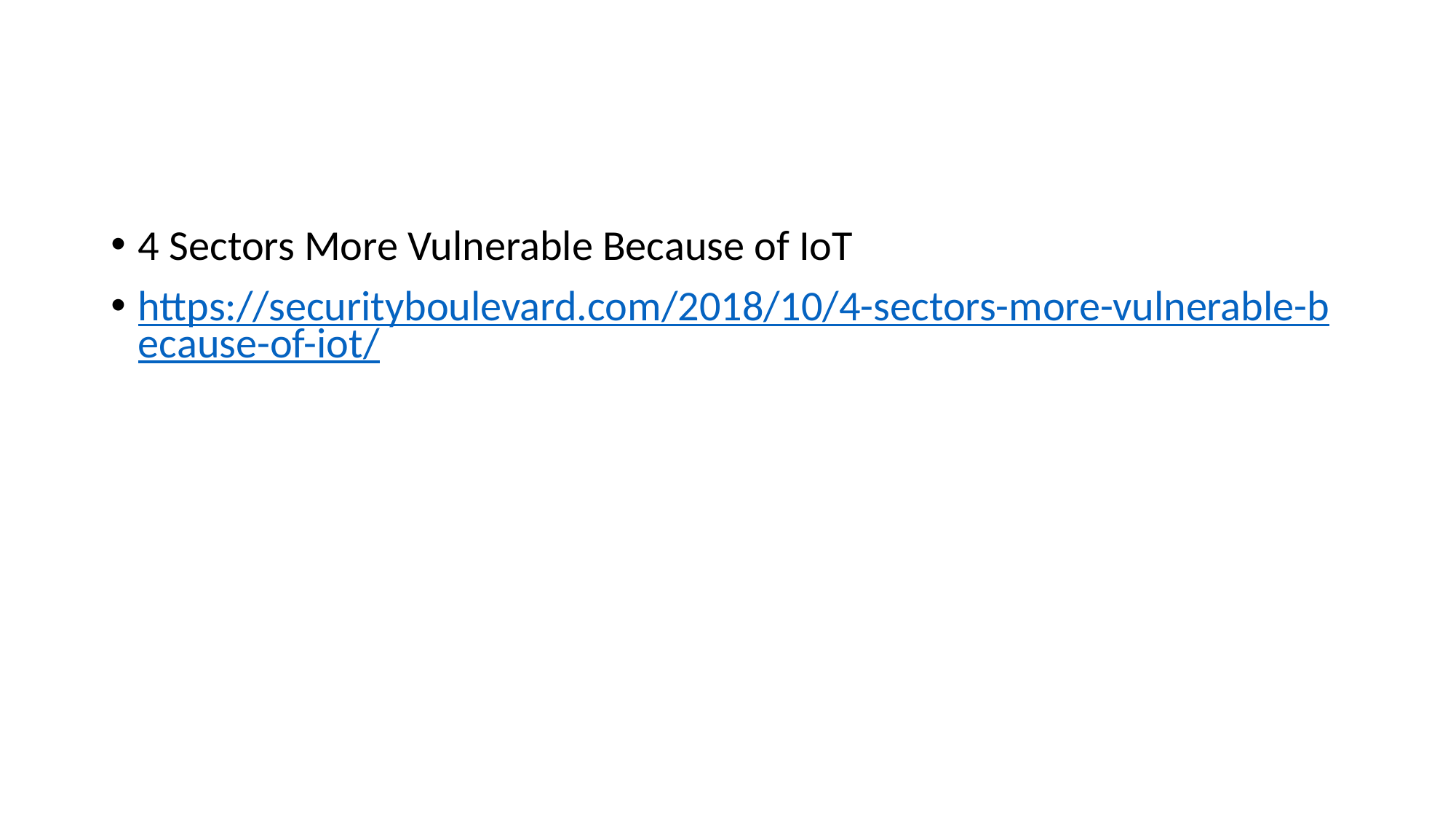

#
4 Sectors More Vulnerable Because of IoT
https://securityboulevard.com/2018/10/4-sectors-more-vulnerable-because-of-iot/